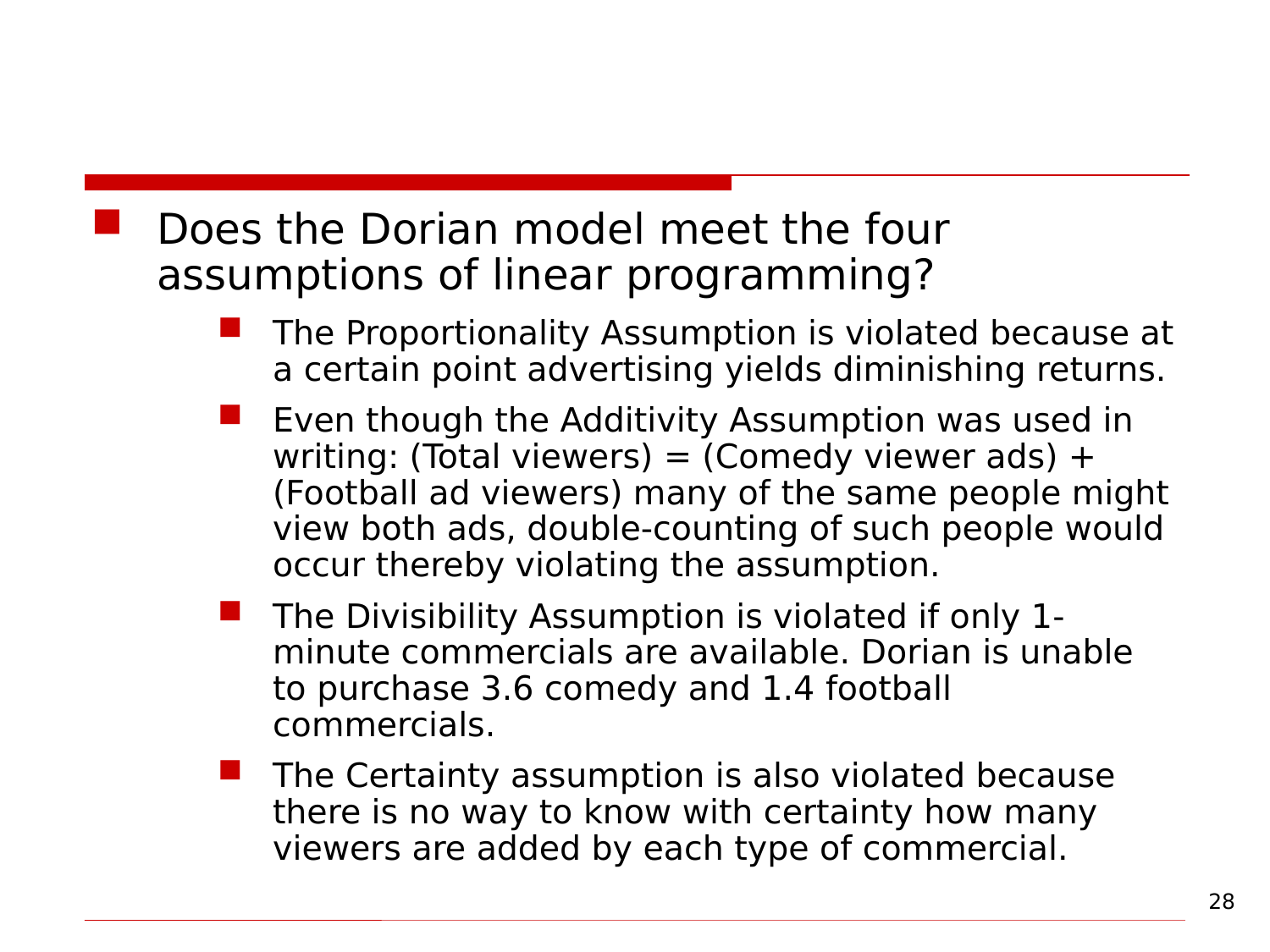

#
Does the Dorian model meet the four assumptions of linear programming?
The Proportionality Assumption is violated because at a certain point advertising yields diminishing returns.
Even though the Additivity Assumption was used in writing: (Total viewers) = (Comedy viewer ads) + (Football ad viewers) many of the same people might view both ads, double-counting of such people would occur thereby violating the assumption.
The Divisibility Assumption is violated if only 1-minute commercials are available. Dorian is unable to purchase 3.6 comedy and 1.4 football commercials.
The Certainty assumption is also violated because there is no way to know with certainty how many viewers are added by each type of commercial.